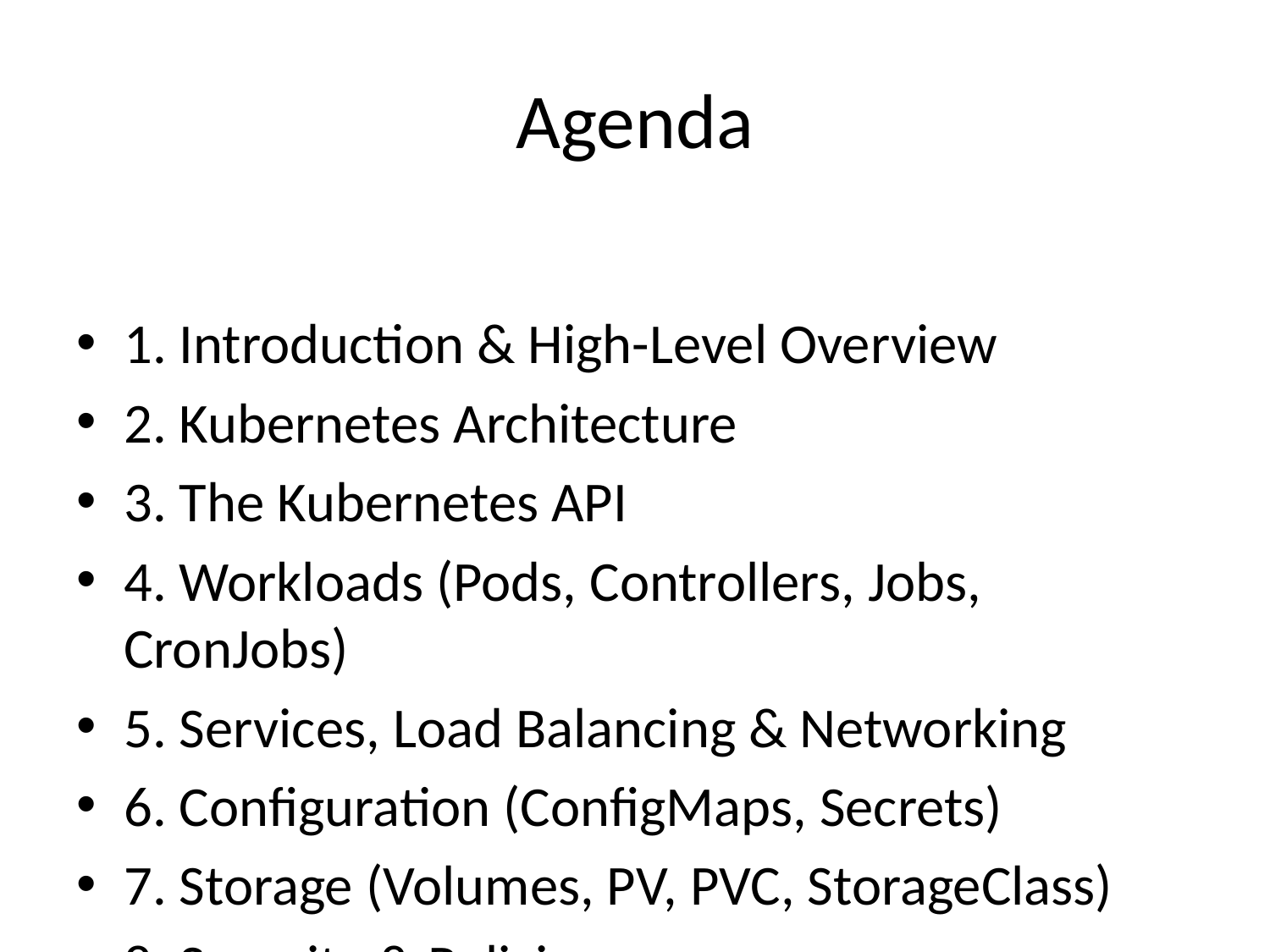

# Agenda

1. Introduction & High-Level Overview
2. Kubernetes Architecture
3. The Kubernetes API
4. Workloads (Pods, Controllers, Jobs, CronJobs)
5. Services, Load Balancing & Networking
6. Configuration (ConfigMaps, Secrets)
7. Storage (Volumes, PV, PVC, StorageClass)
8. Security & Policies
9. Cluster Administration & Extension
10. Q&A